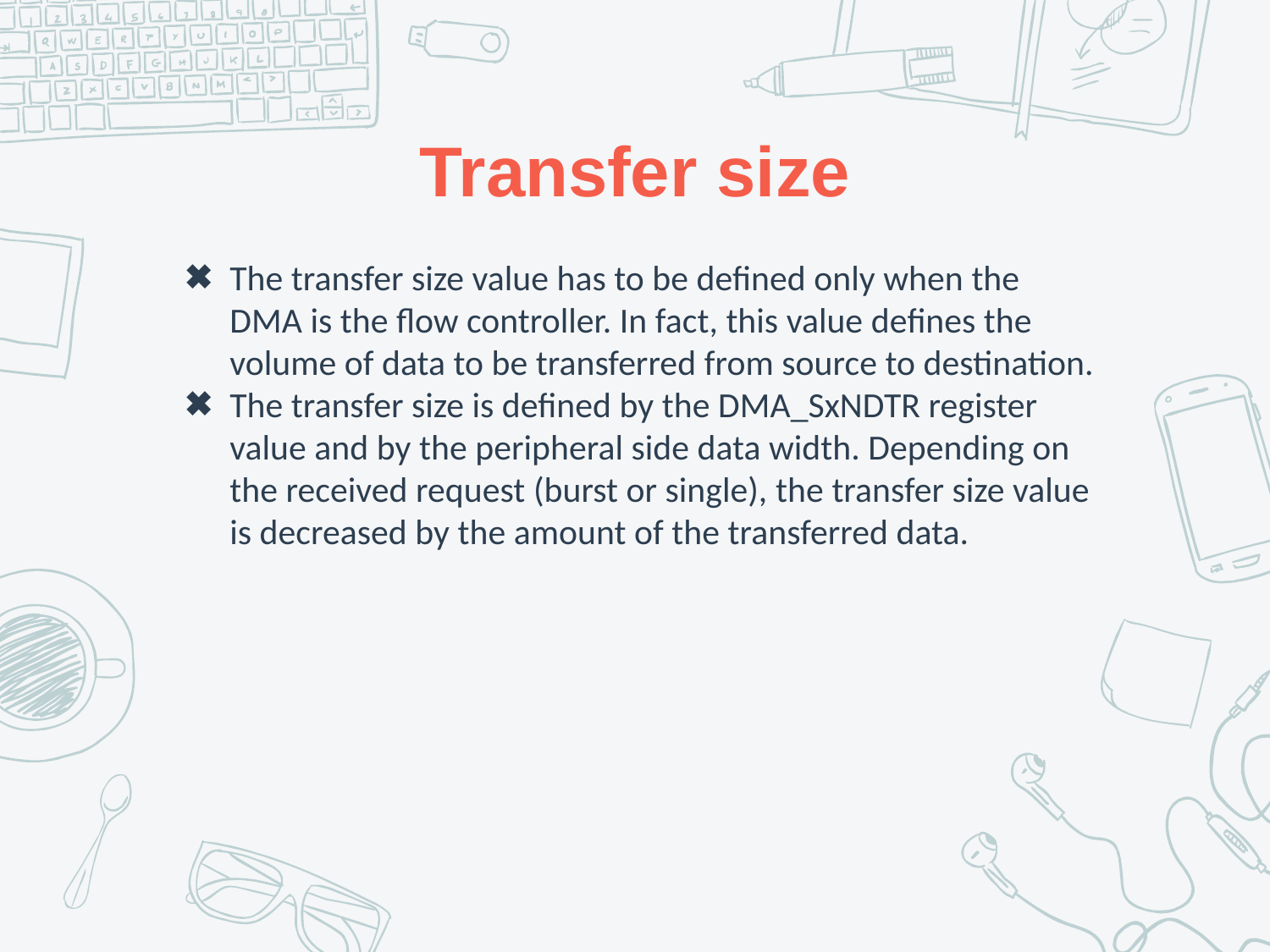

# Transfer size
The transfer size value has to be defined only when the DMA is the flow controller. In fact, this value defines the volume of data to be transferred from source to destination.
The transfer size is defined by the DMA_SxNDTR register value and by the peripheral side data width. Depending on the received request (burst or single), the transfer size value is decreased by the amount of the transferred data.